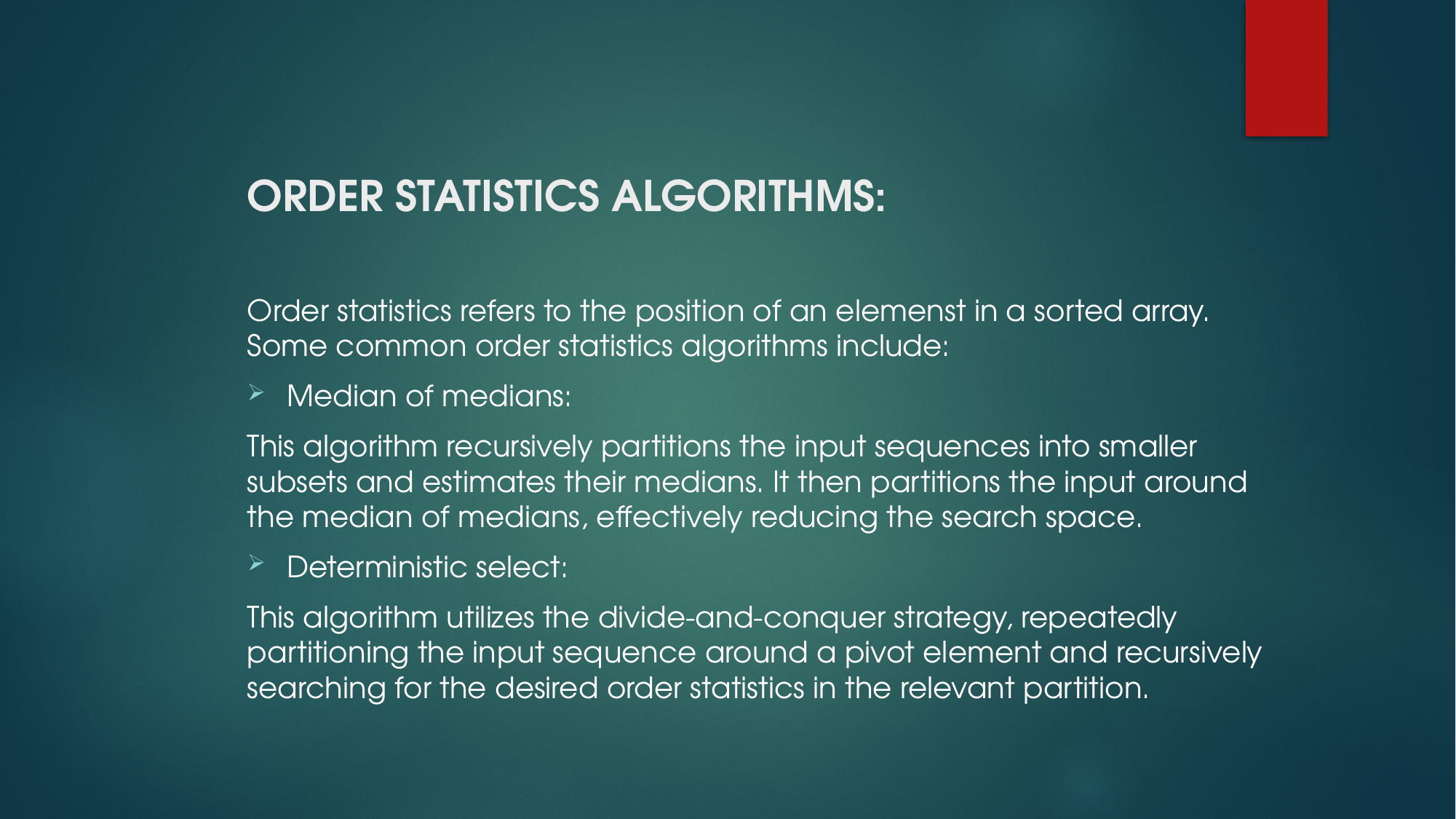

# ORDER STATISTICS ALGORITHMS:
Order statistics refers to the position of an elemenst in a sorted array. Some common order statistics algorithms include:
Median of medians:
This algorithm recursively partitions the input sequences into smaller subsets and estimates their medians. It then partitions the input around the median of medians, effectively reducing the search space.
Deterministic select:
This algorithm utilizes the divide-and-conquer strategy, repeatedly partitioning the input sequence around a pivot element and recursively searching for the desired order statistics in the relevant partition.